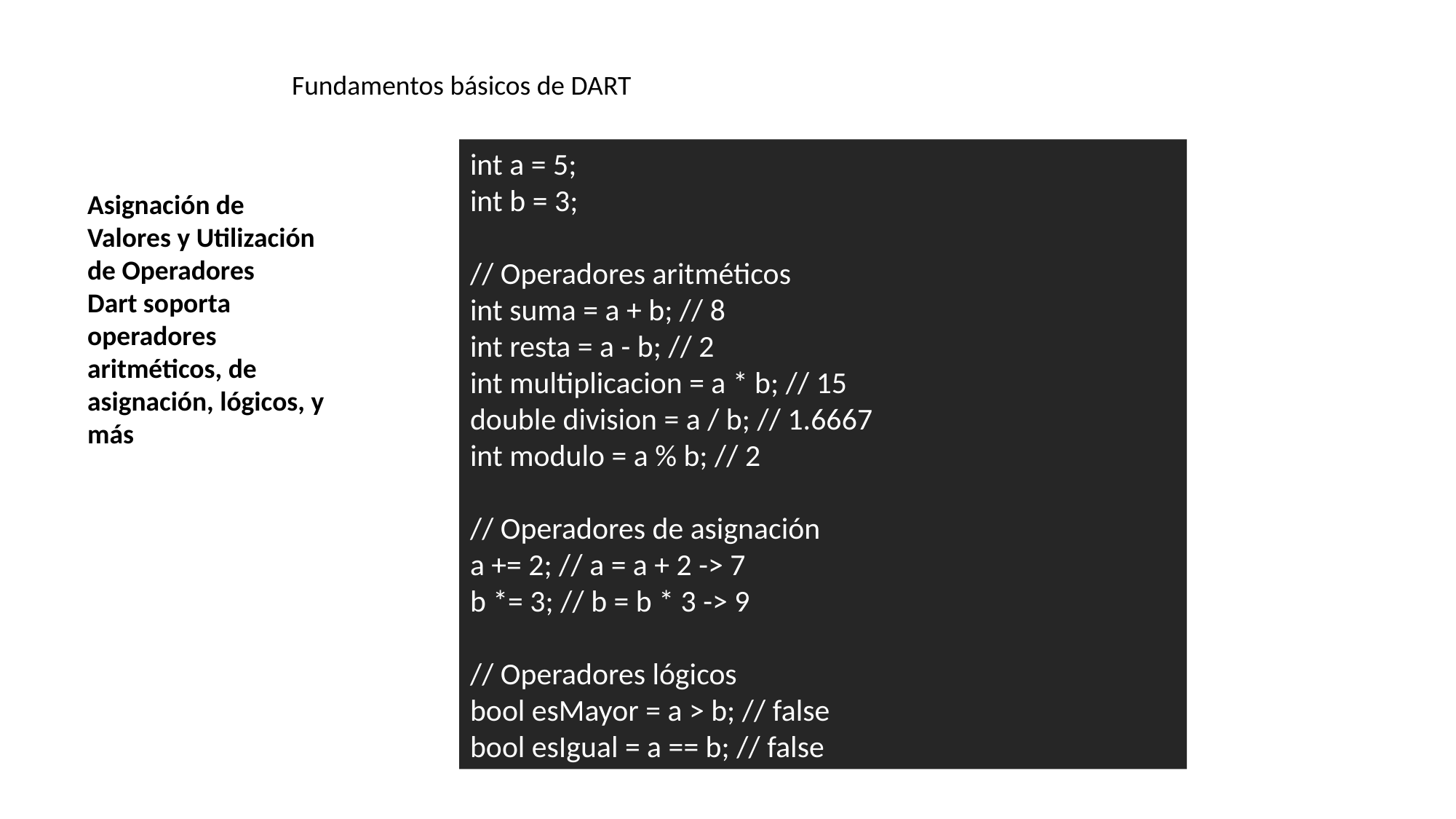

# Fundamentos básicos de DART
int a = 5;
int b = 3;

// Operadores aritméticos
int suma = a + b; // 8
int resta = a - b; // 2
int multiplicacion = a * b; // 15
double division = a / b; // 1.6667
int modulo = a % b; // 2

// Operadores de asignación
a += 2; // a = a + 2 -> 7
b *= 3; // b = b * 3 -> 9

// Operadores lógicos
bool esMayor = a > b; // false
bool esIgual = a == b; // false
Asignación de Valores y Utilización de Operadores
Dart soporta operadores aritméticos, de asignación, lógicos, y más